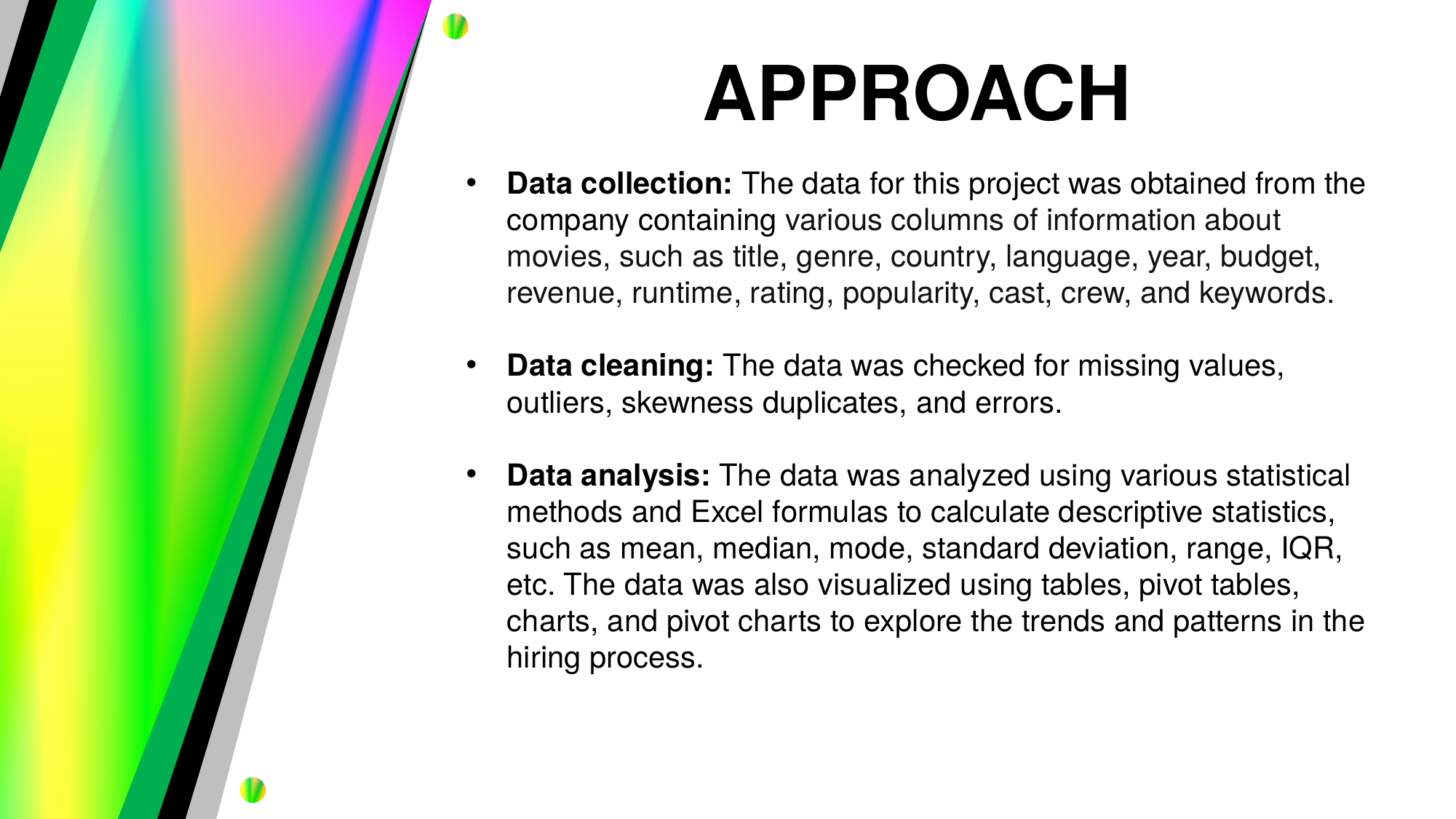

APPROACH
Data collection: The data for this project was obtained from the company containing various columns of information about movies, such as title, genre, country, language, year, budget, revenue, runtime, rating, popularity, cast, crew, and keywords.

Data cleaning: The data was checked for missing values, outliers, skewness duplicates, and errors.

Data analysis: The data was analyzed using various statistical methods and Excel formulas to calculate descriptive statistics, such as mean, median, mode, standard deviation, range, IQR, etc. The data was also visualized using tables, pivot tables, charts, and pivot charts to explore the trends and patterns in the hiring process.